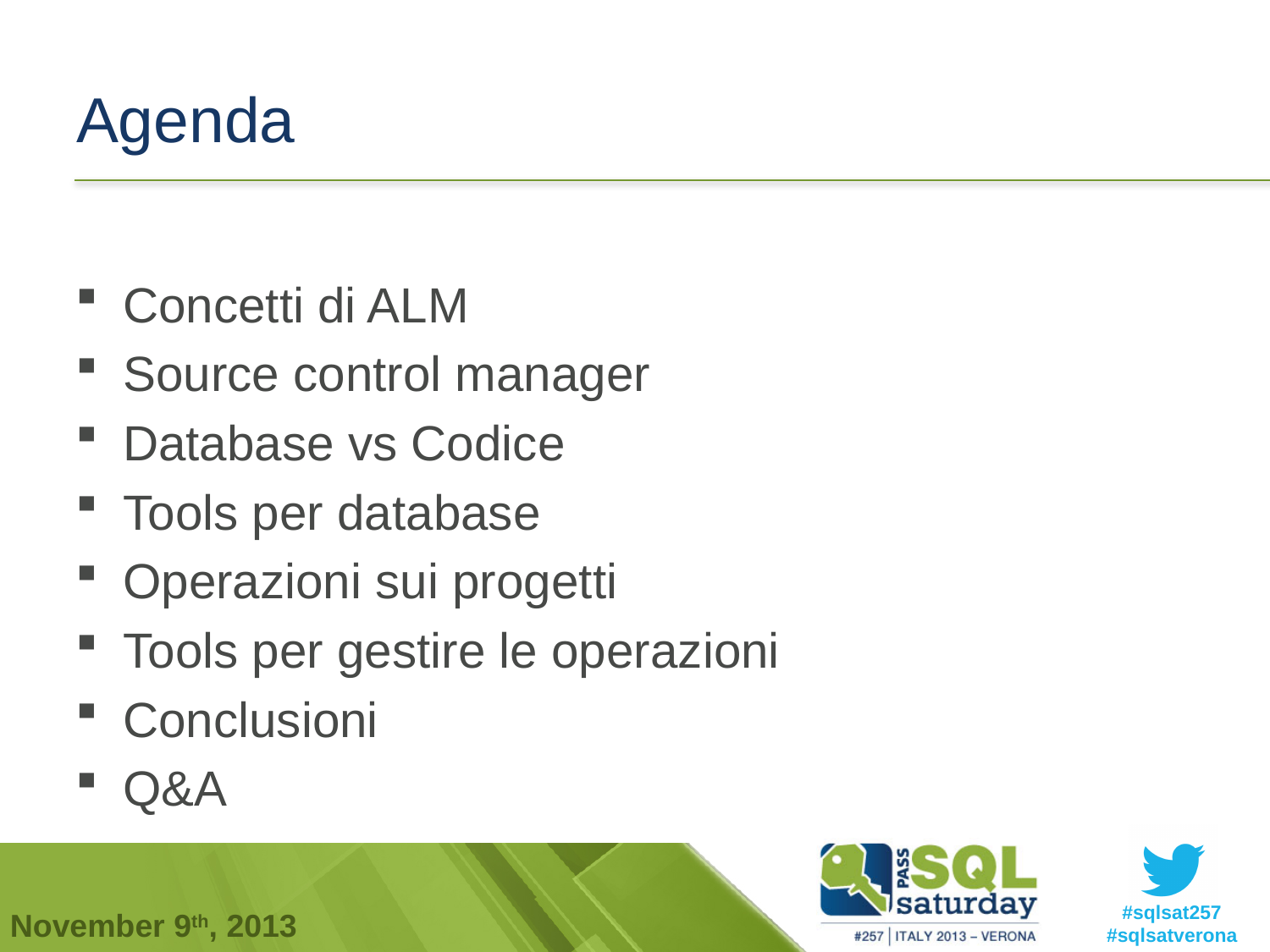

# Agenda

Concetti di ALM
Source control manager
Database vs Codice
Tools per database
Operazioni sui progetti
Tools per gestire le operazioni
Conclusioni
Q&A